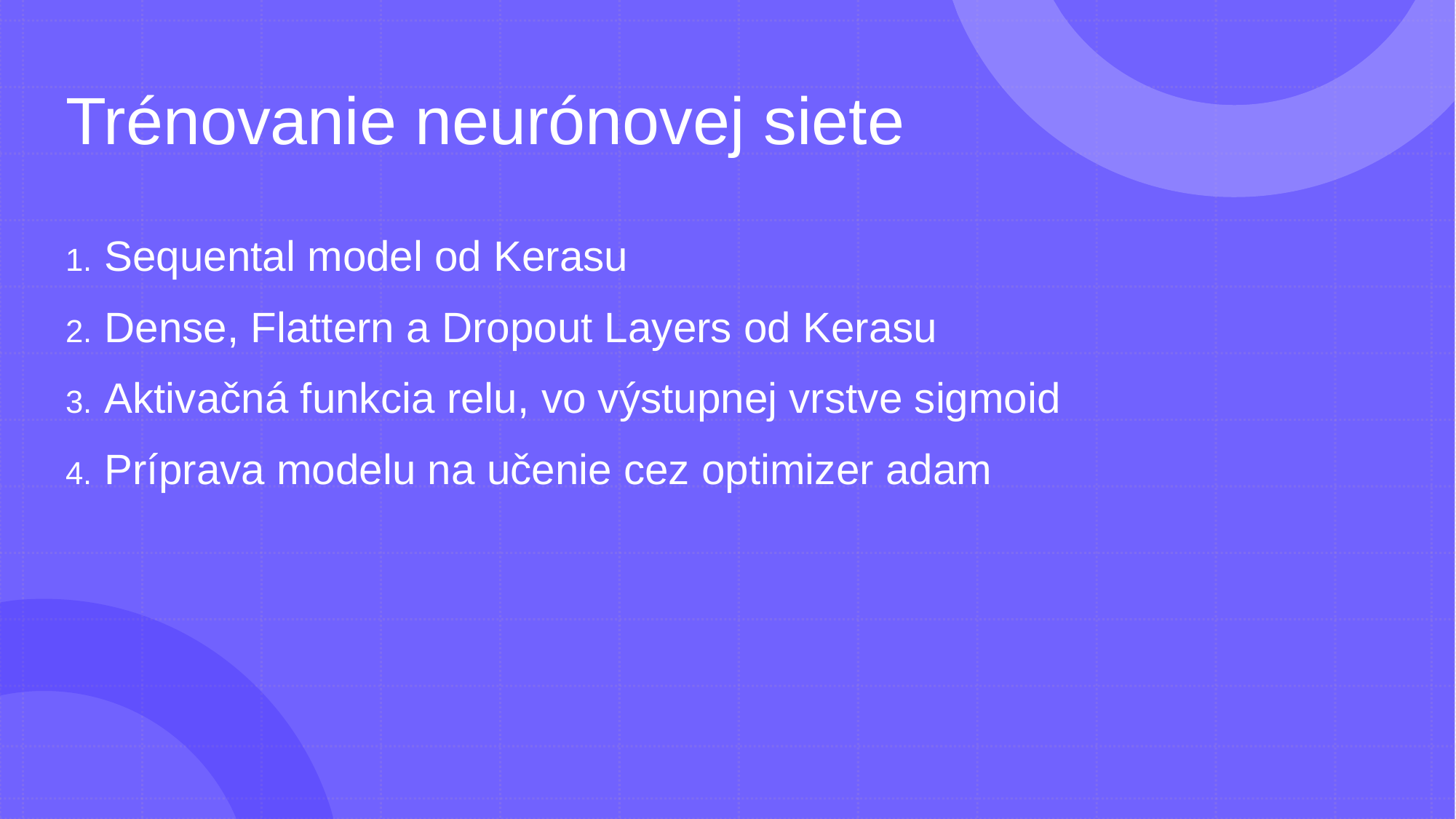

# Trénovanie neurónovej siete
 Sequental model od Kerasu
 Dense, Flattern a Dropout Layers od Kerasu
 Aktivačná funkcia relu, vo výstupnej vrstve sigmoid
 Príprava modelu na učenie cez optimizer adam